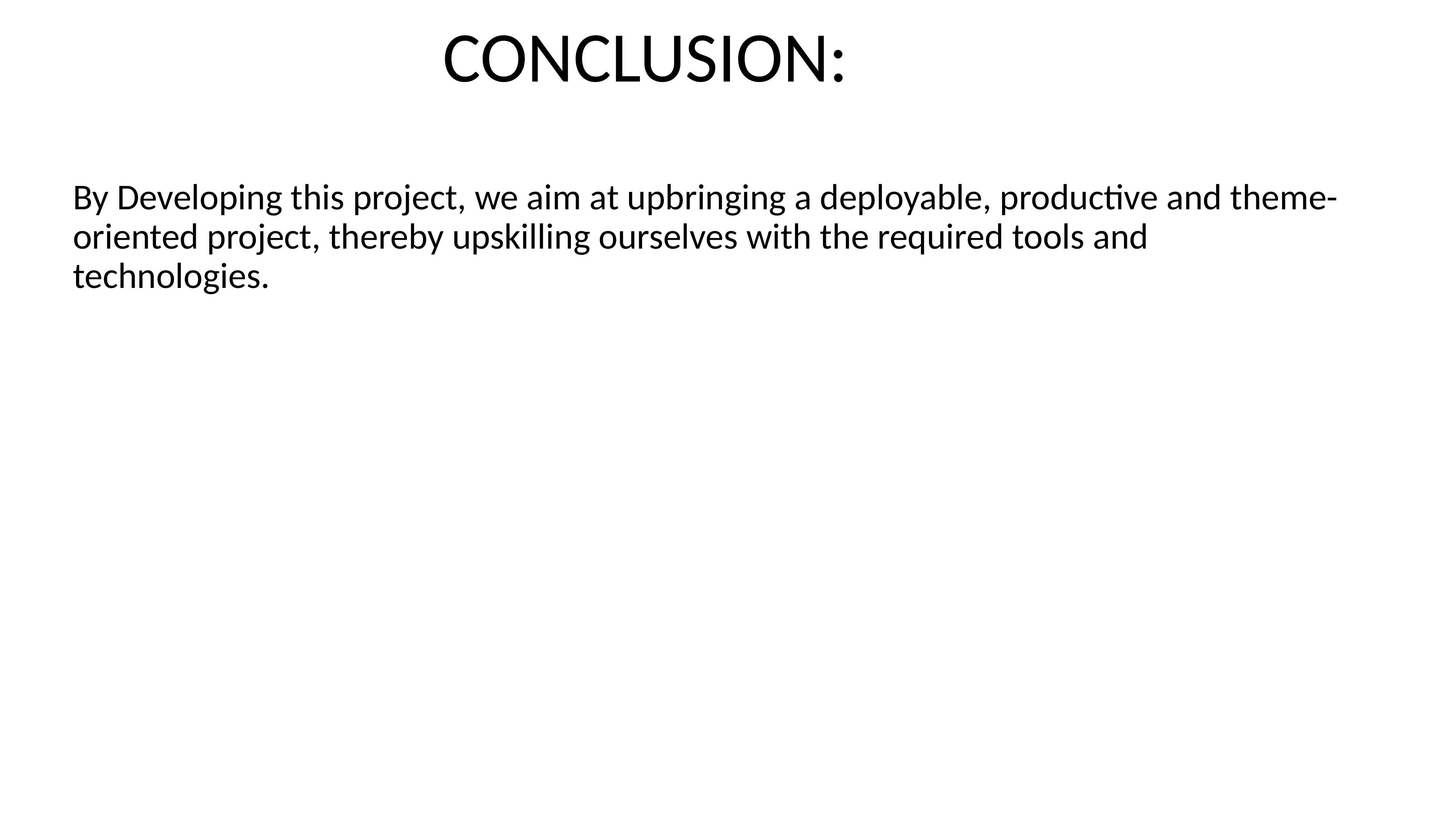

# CONCLUSION:
By Developing this project, we aim at upbringing a deployable, productive and theme-oriented project, thereby upskilling ourselves with the required tools and technologies.